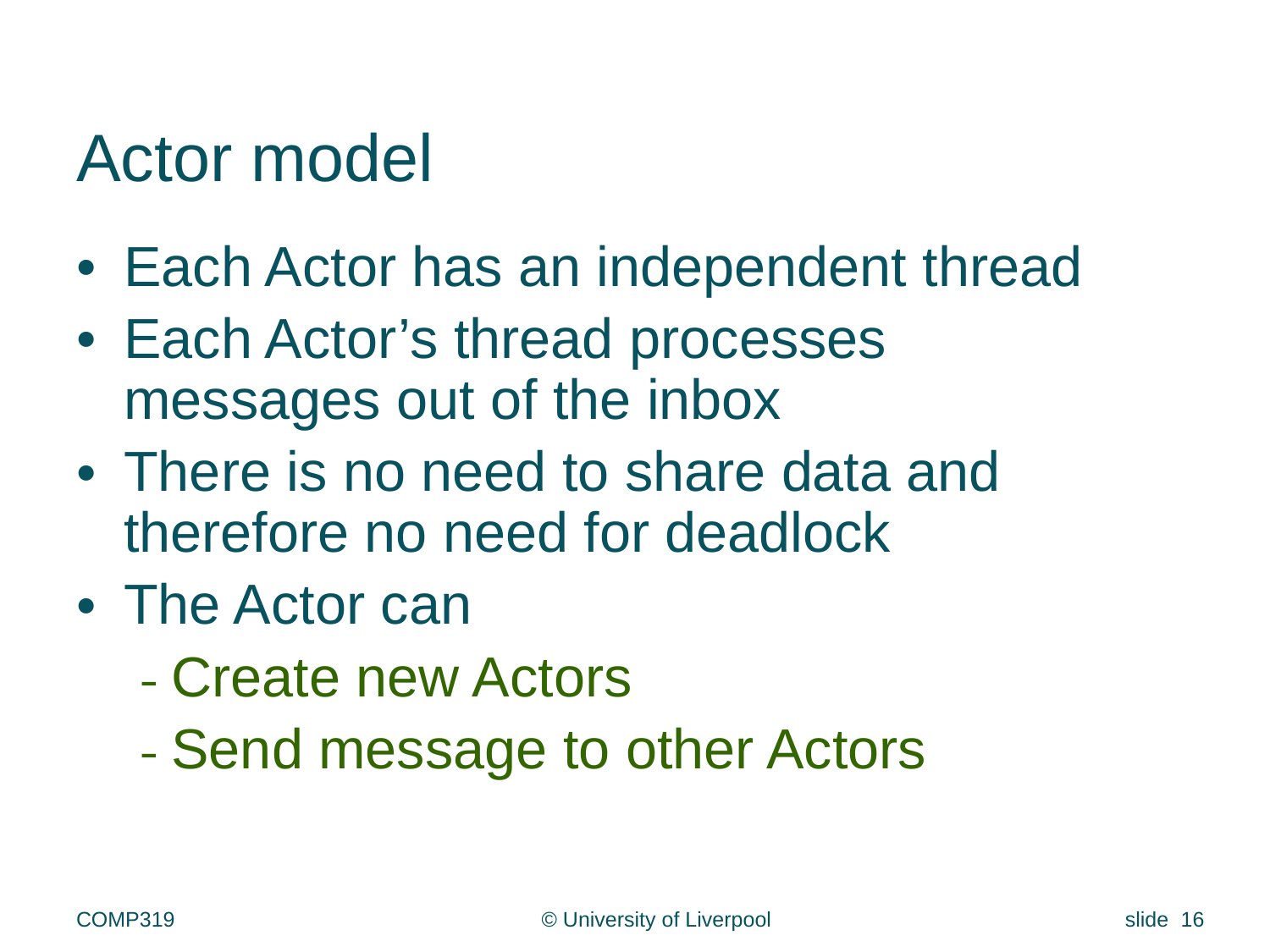

# Actor model
Each Actor has an independent thread
Each Actor’s thread processes messages out of the inbox
There is no need to share data and therefore no need for deadlock
The Actor can
Create new Actors
Send message to other Actors
COMP319
© University of Liverpool
slide  16